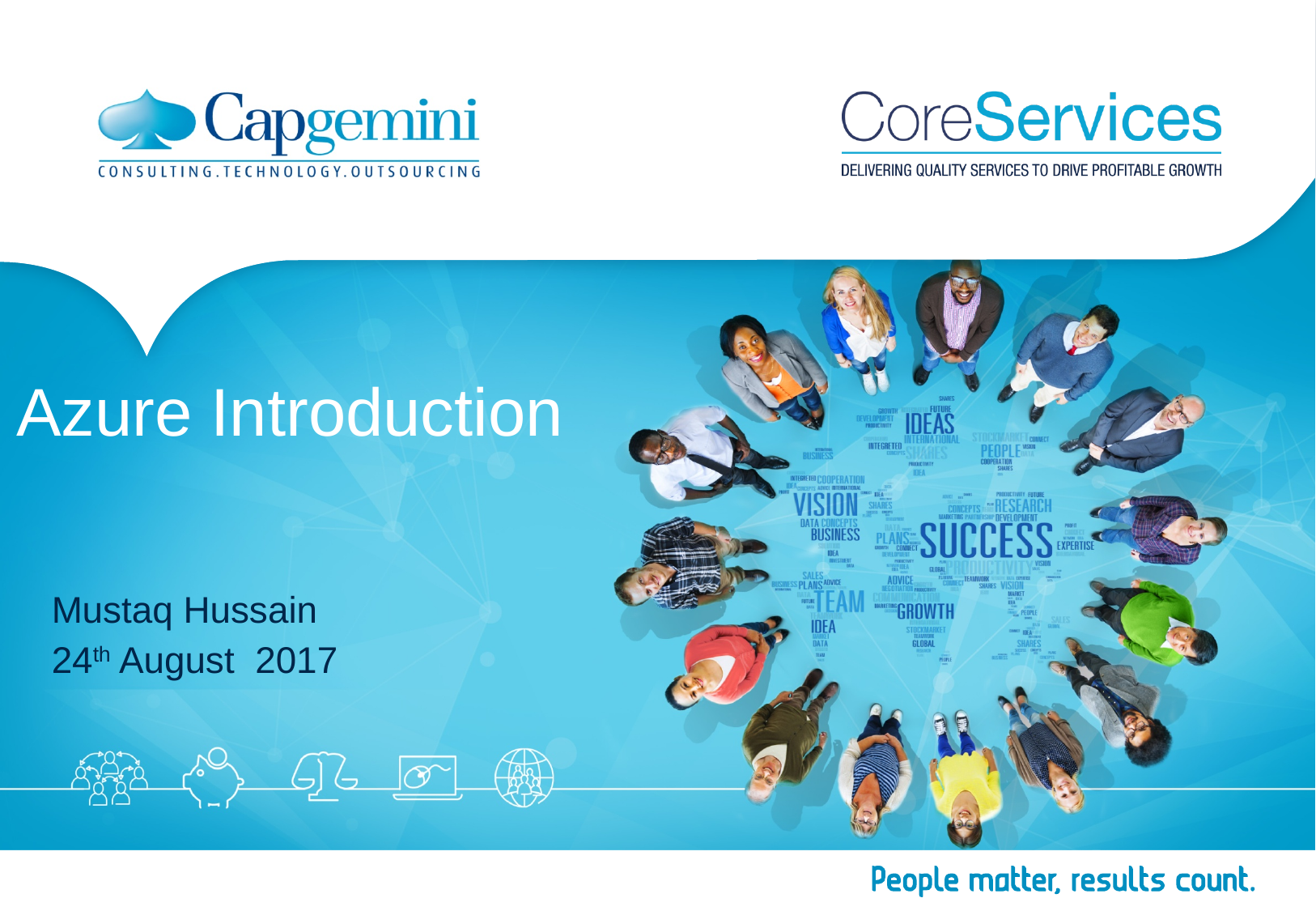

# Azure Introduction
Mustaq Hussain
24th August  2017